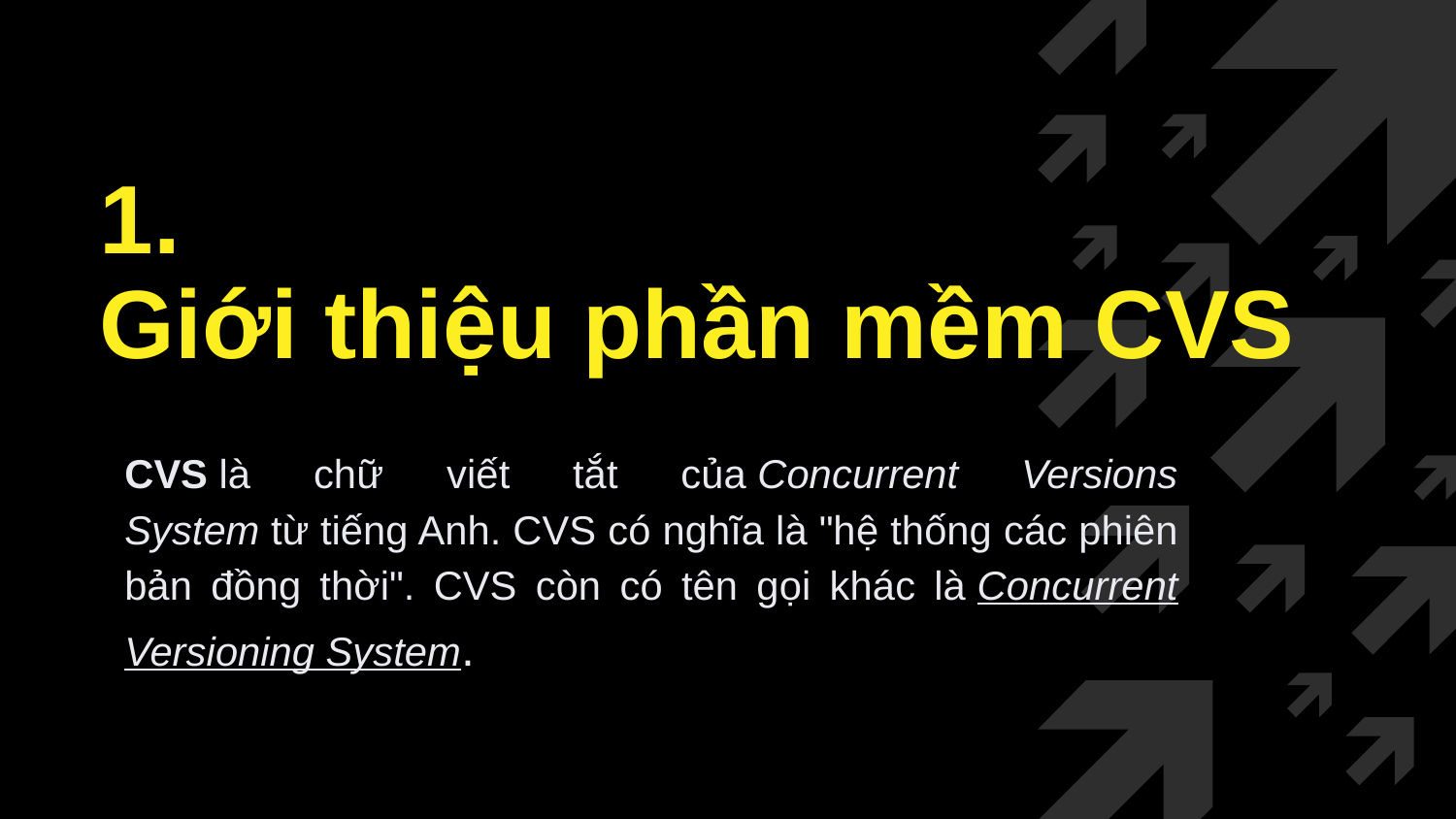

# 1.
Giới thiệu phần mềm CVS
CVS là chữ viết tắt của Concurrent Versions System từ tiếng Anh. CVS có nghĩa là "hệ thống các phiên bản đồng thời". CVS còn có tên gọi khác là Concurrent Versioning System.